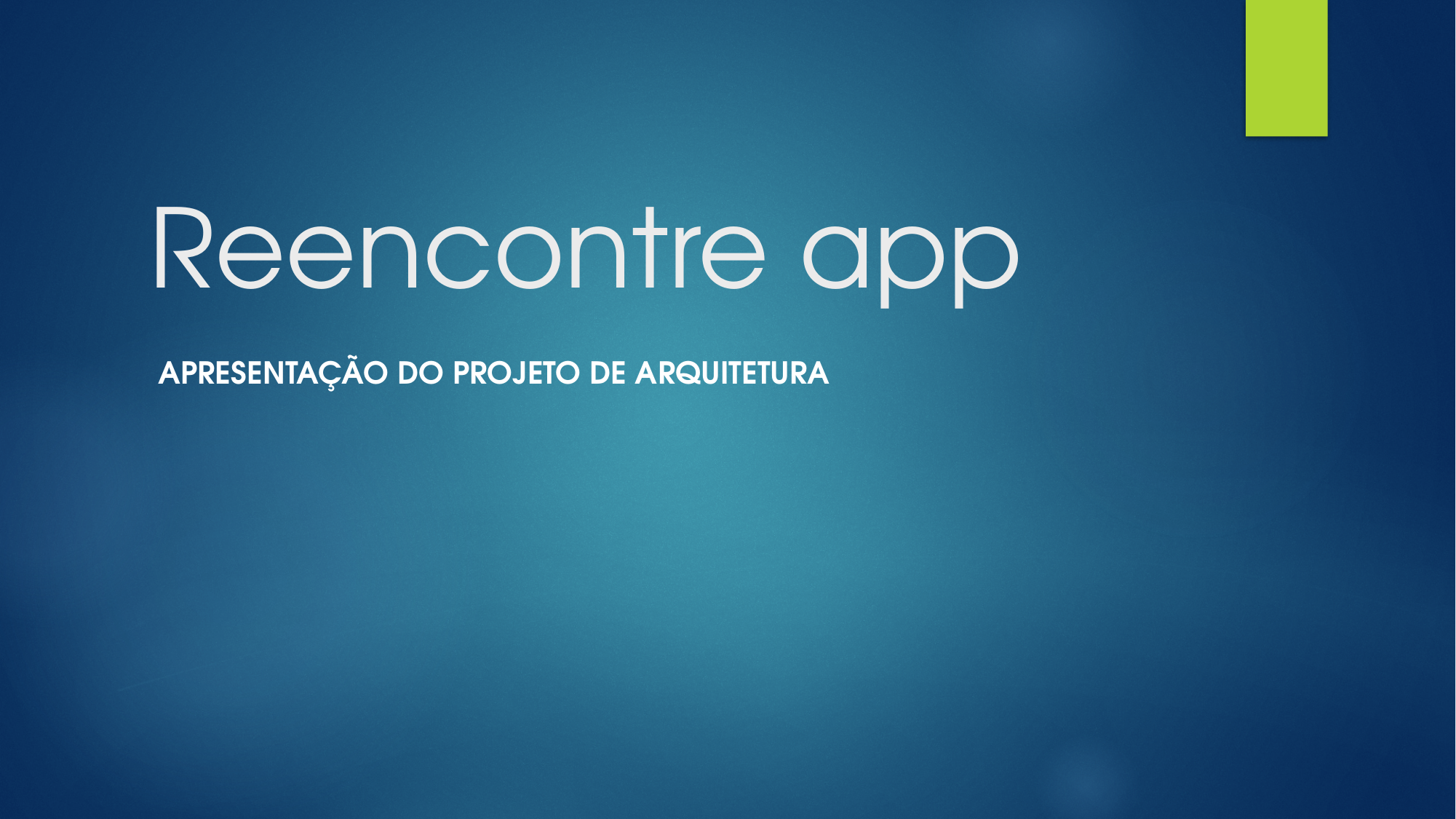

# Reencontre app
Apresentação do projeto de arquitetura